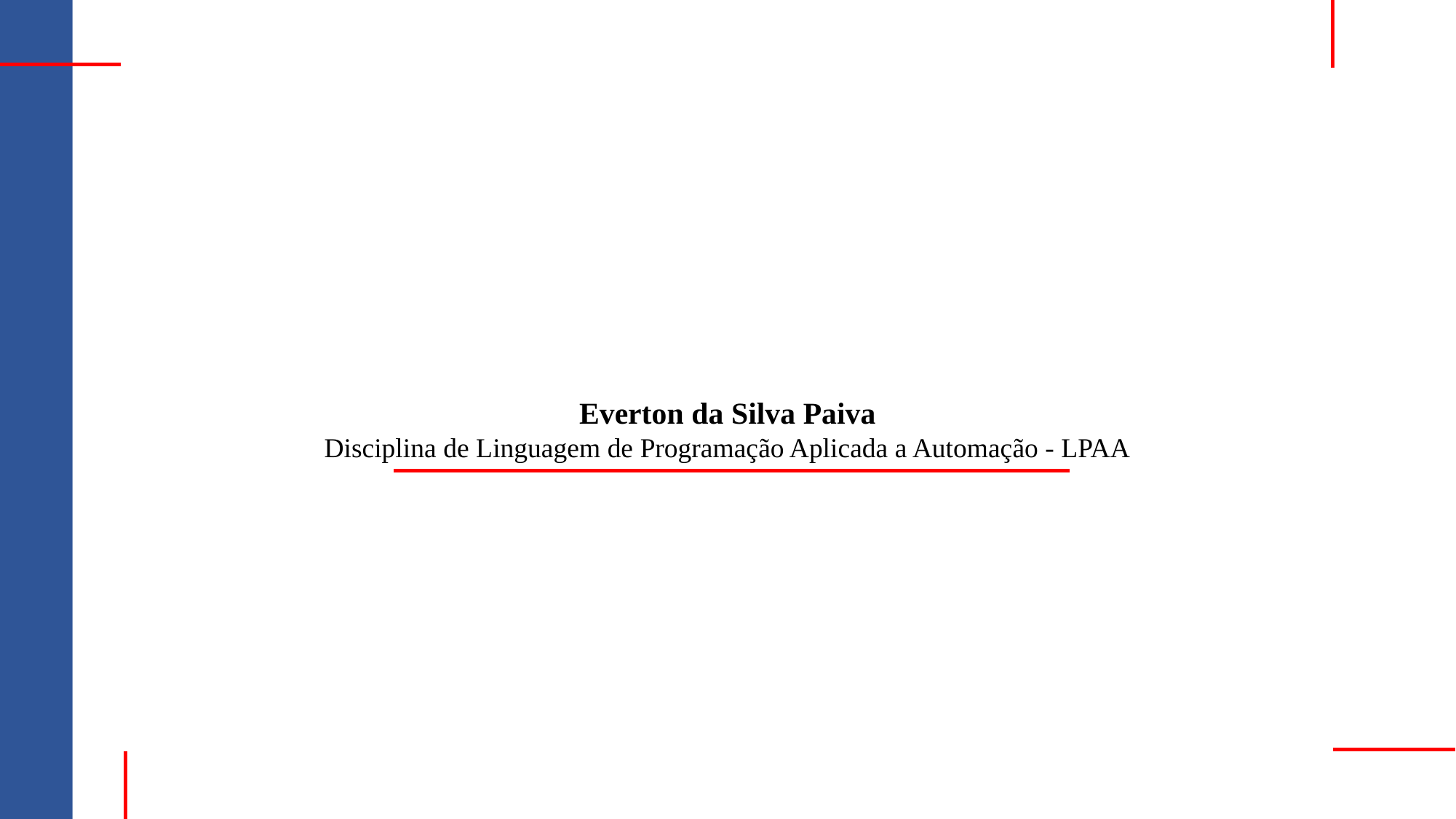

Everton da Silva Paiva
Disciplina de Linguagem de Programação Aplicada a Automação - LPAA